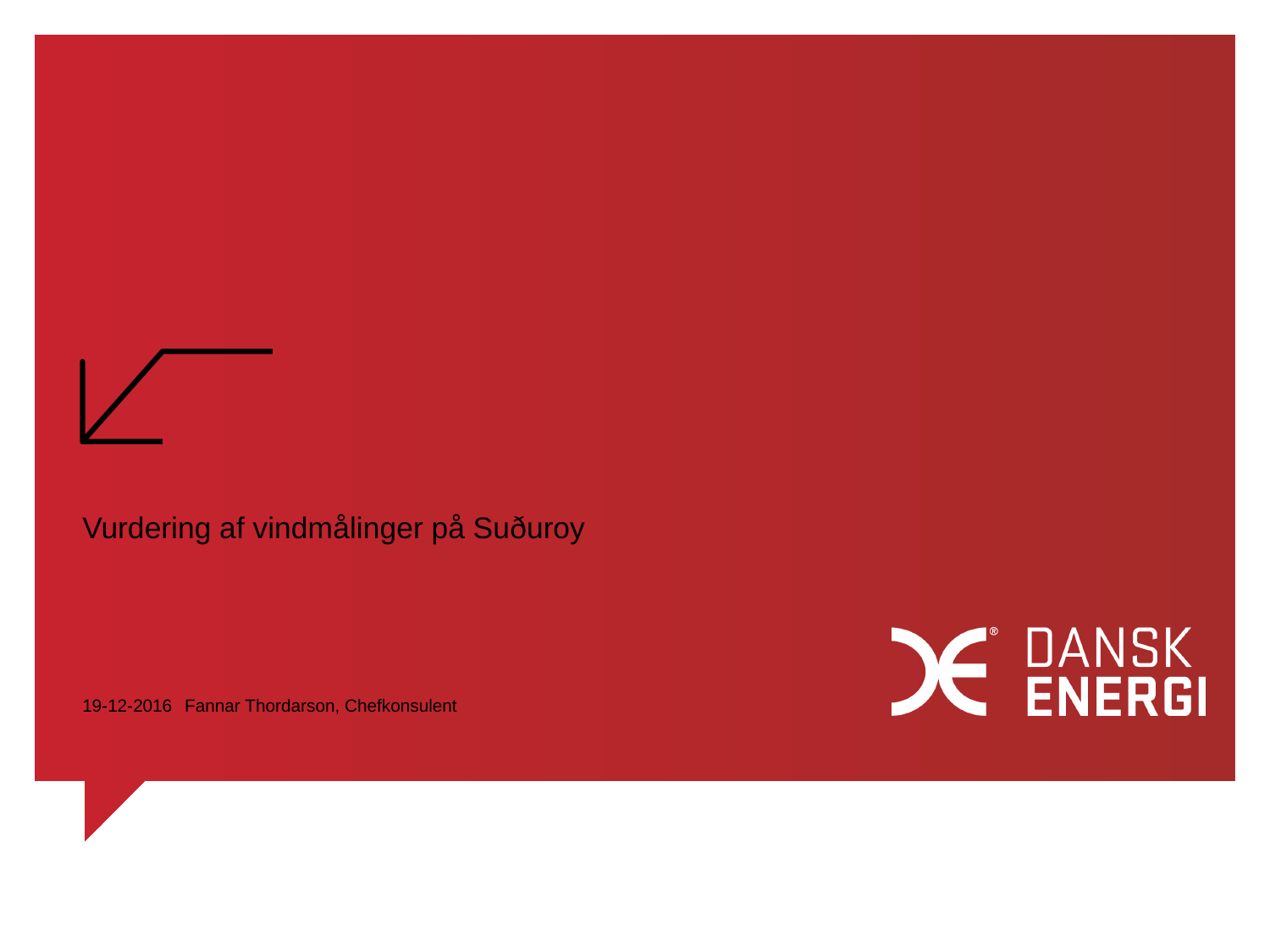

# Vurdering af vindmålinger på Suðuroy
19-12-2016
Fannar Thordarson, Chefkonsulent